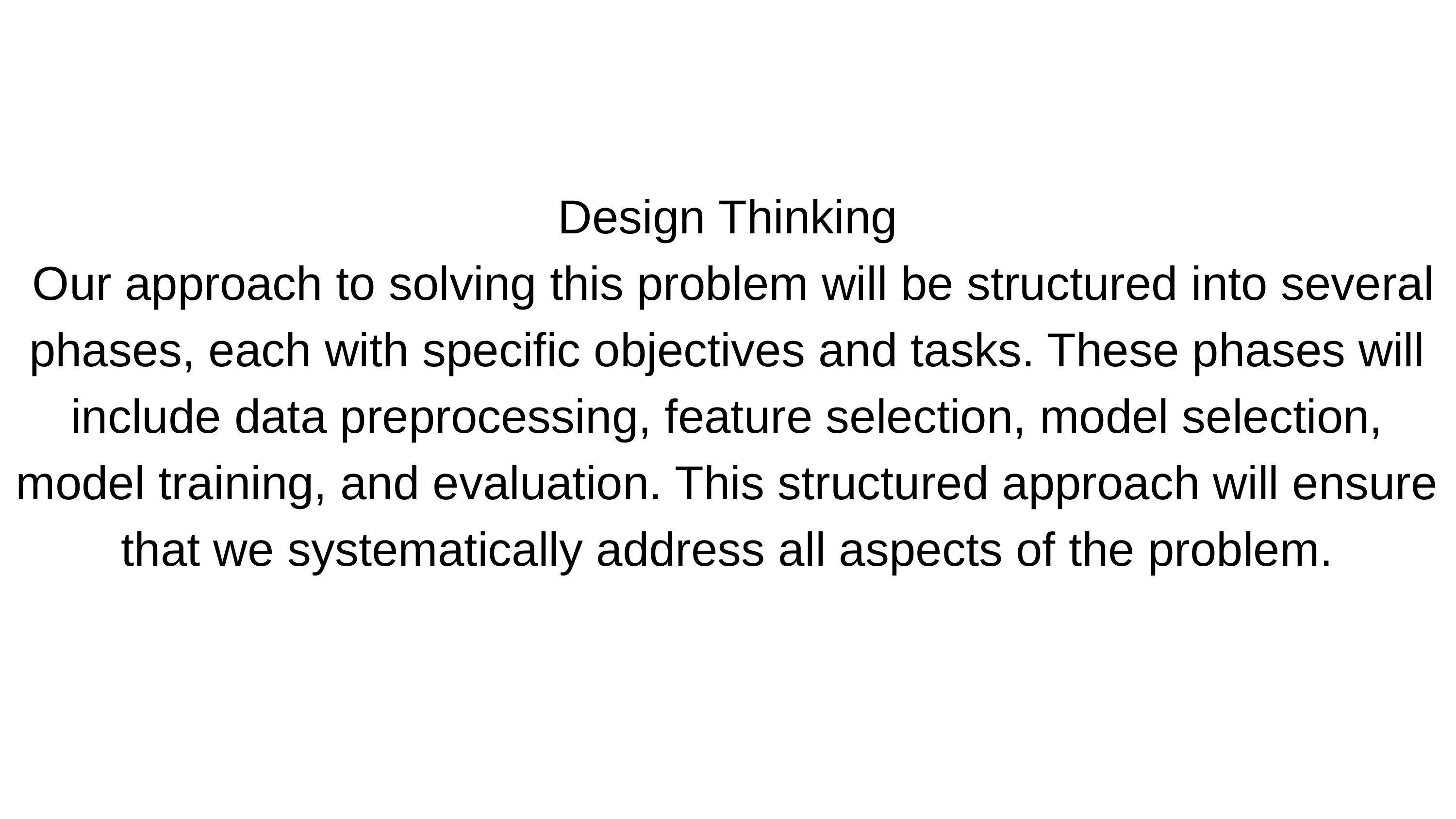

Design Thinking
 Our approach to solving this problem will be structured into several phases, each with specific objectives and tasks. These phases will include data preprocessing, feature selection, model selection, model training, and evaluation. This structured approach will ensure that we systematically address all aspects of the problem.